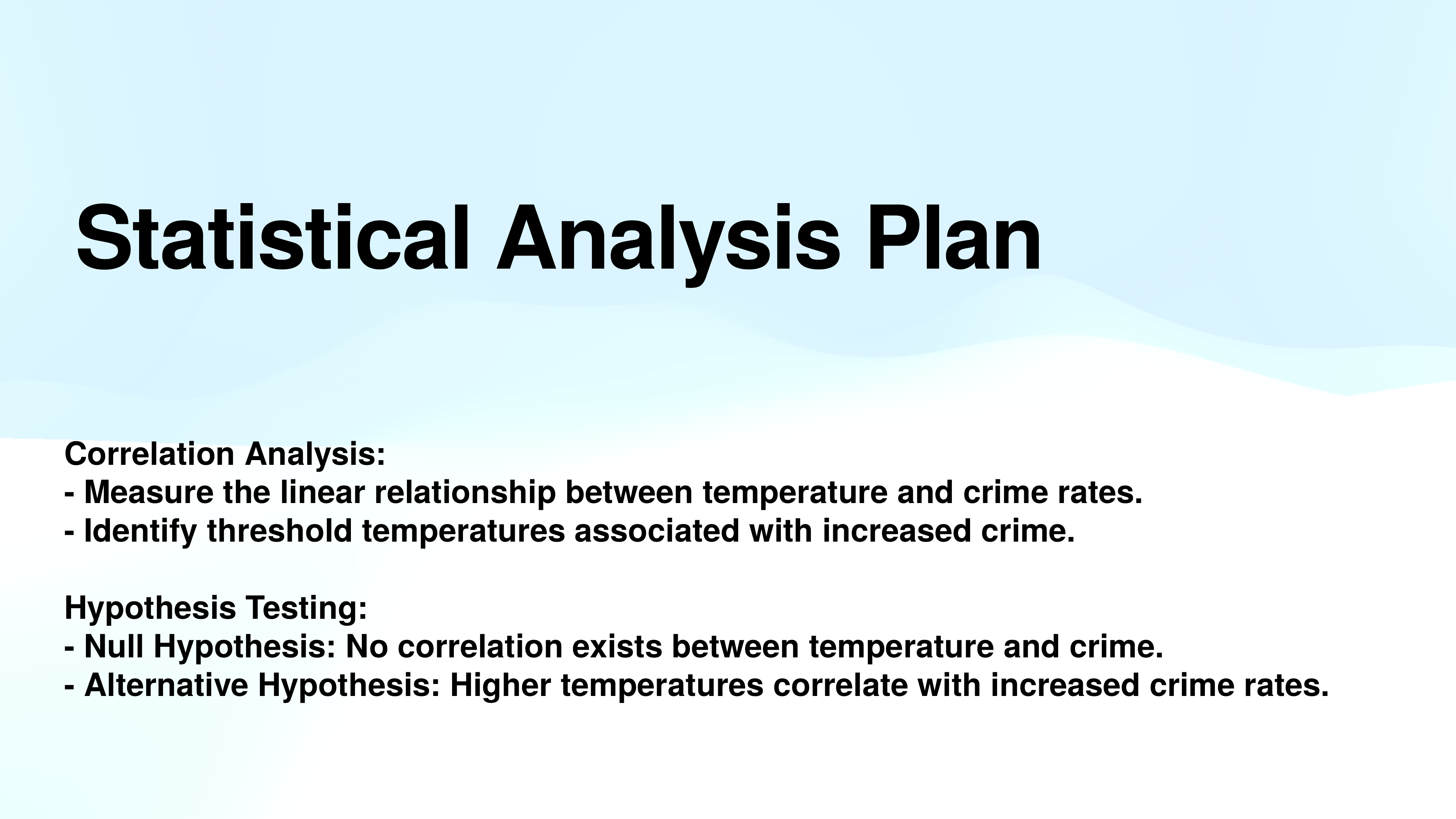

# Statistical Analysis Plan
Correlation Analysis:
- Measure the linear relationship between temperature and crime rates.
- Identify threshold temperatures associated with increased crime.

Hypothesis Testing:
- Null Hypothesis: No correlation exists between temperature and crime.
- Alternative Hypothesis: Higher temperatures correlate with increased crime rates.